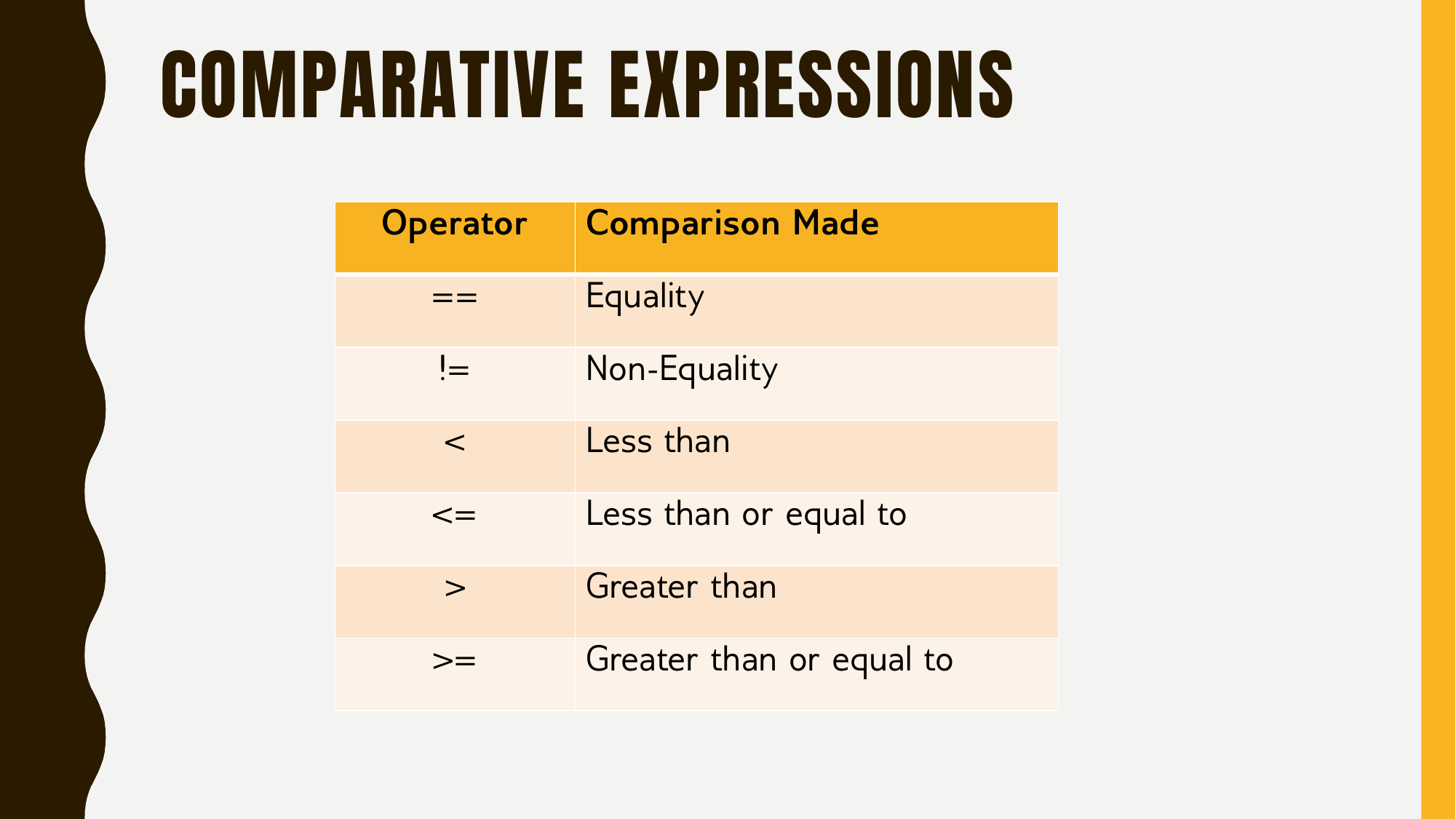

# Comparative Expressions
| Operator | Comparison Made |
| --- | --- |
| == | Equality |
| != | Non-Equality |
| < | Less than |
| <= | Less than or equal to |
| > | Greater than |
| >= | Greater than or equal to |